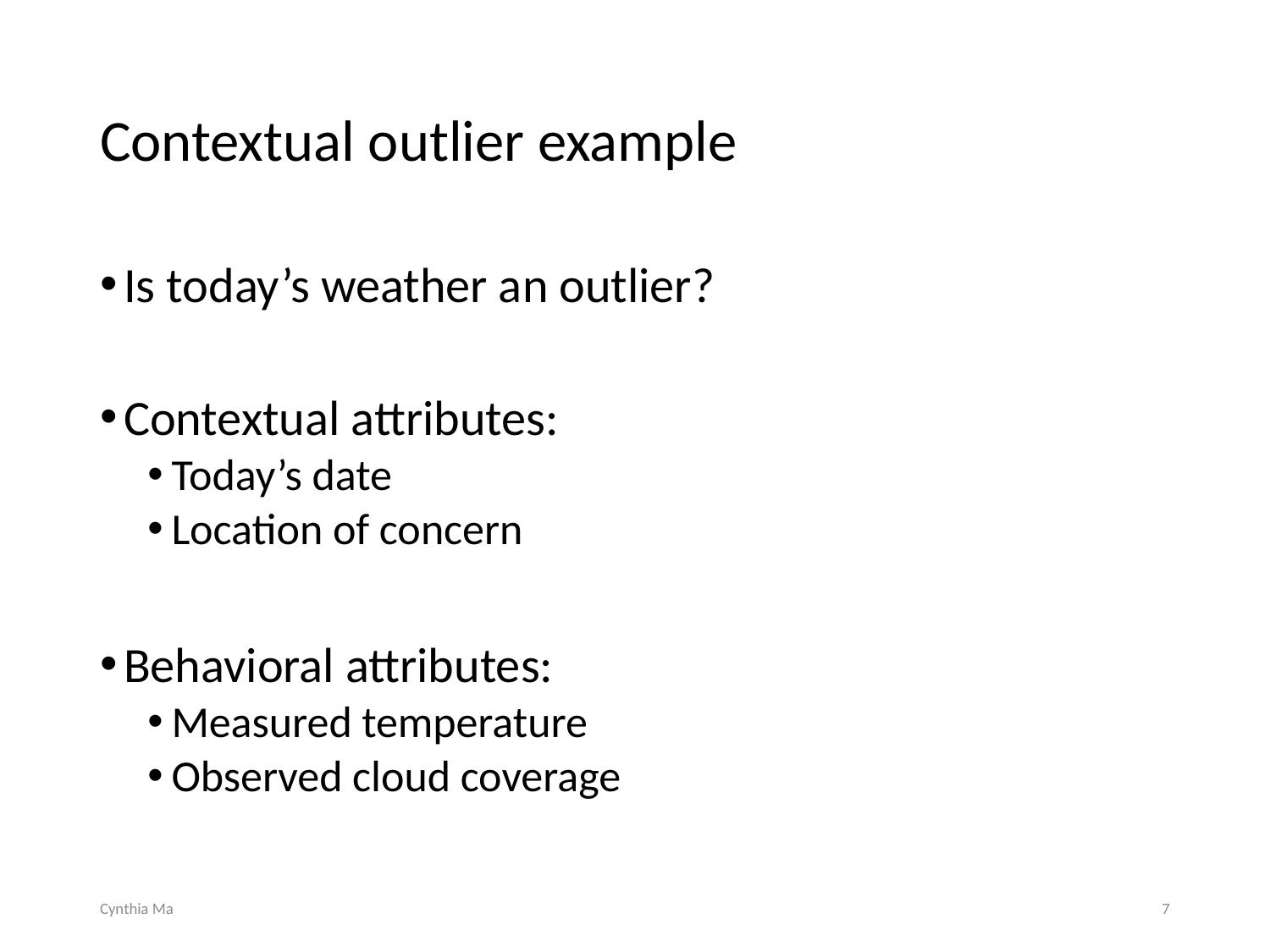

# Contextual outlier example
Is today’s weather an outlier?

Contextual attributes:
Today’s date
Location of concern

Behavioral attributes:
Measured temperature
Observed cloud coverage
Cynthia Ma
7